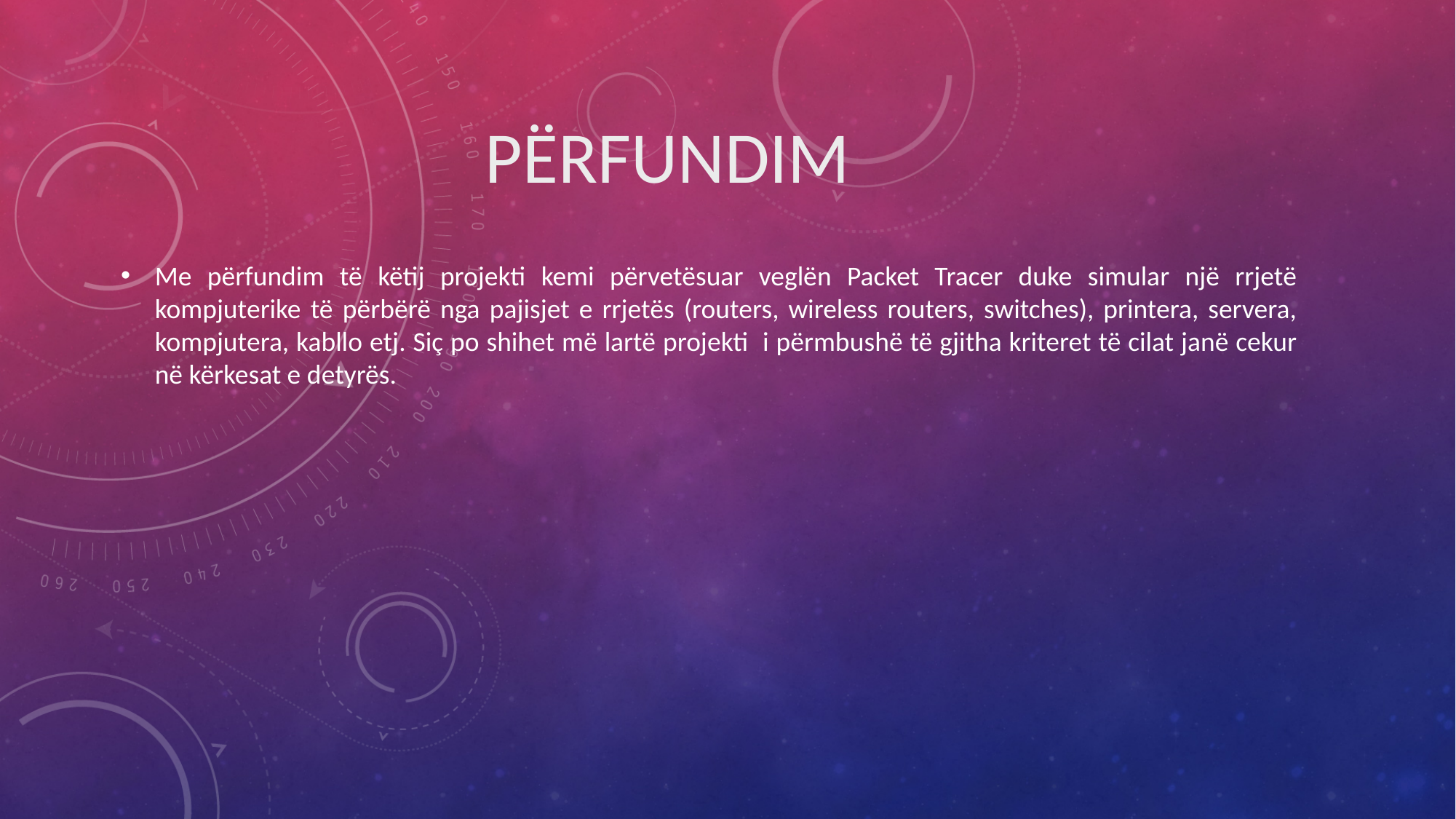

# PërFundim
Me përfundim të këtij projekti kemi përvetësuar veglën Packet Tracer duke simular një rrjetë kompjuterike të përbërë nga pajisjet e rrjetës (routers, wireless routers, switches), printera, servera, kompjutera, kabllo etj. Siç po shihet më lartë projekti  i përmbushë të gjitha kriteret të cilat janë cekur në kërkesat e detyrës.